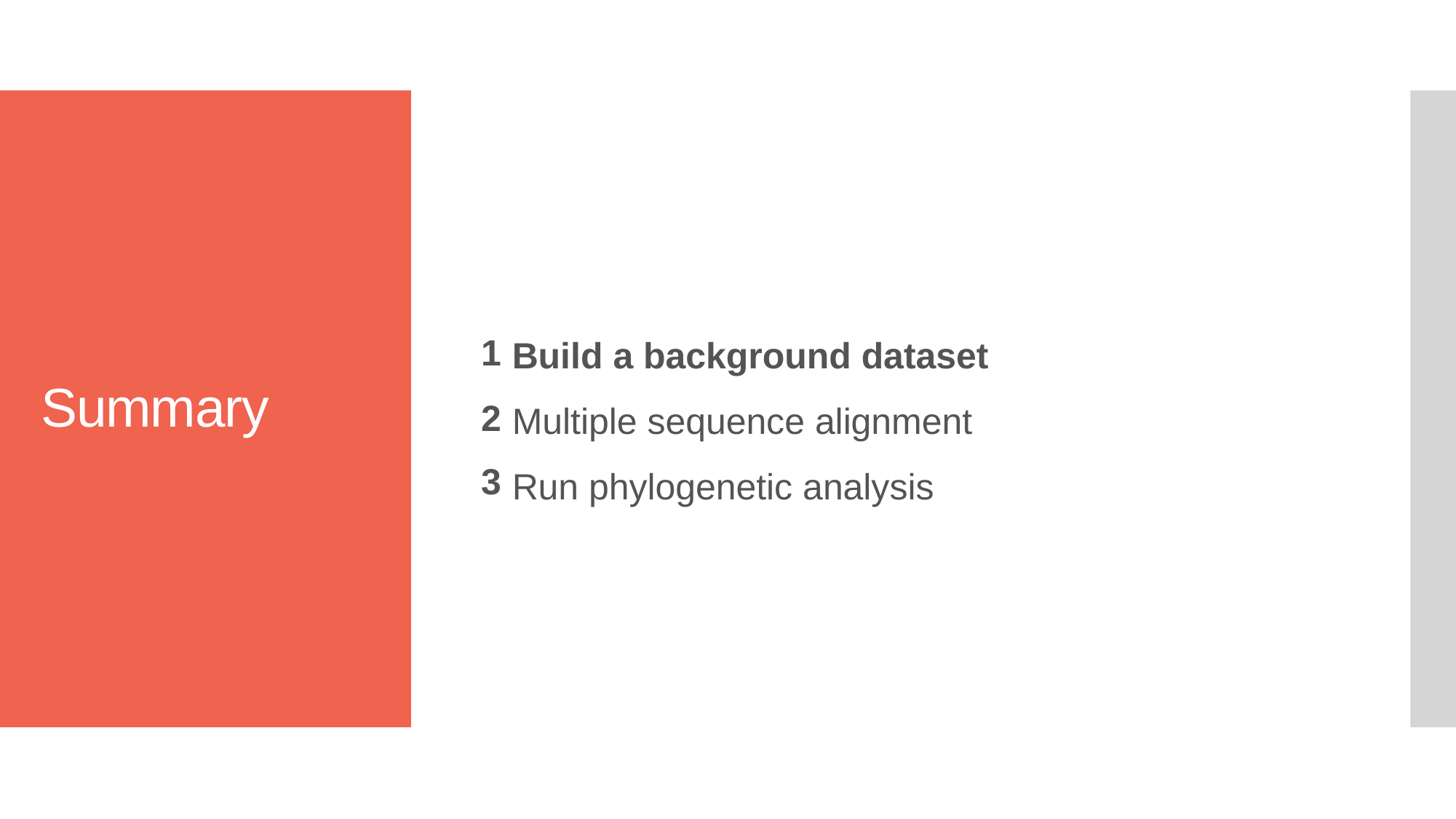

# Summary
Build a background dataset
Multiple sequence alignment
Run phylogenetic analysis
1
2
3